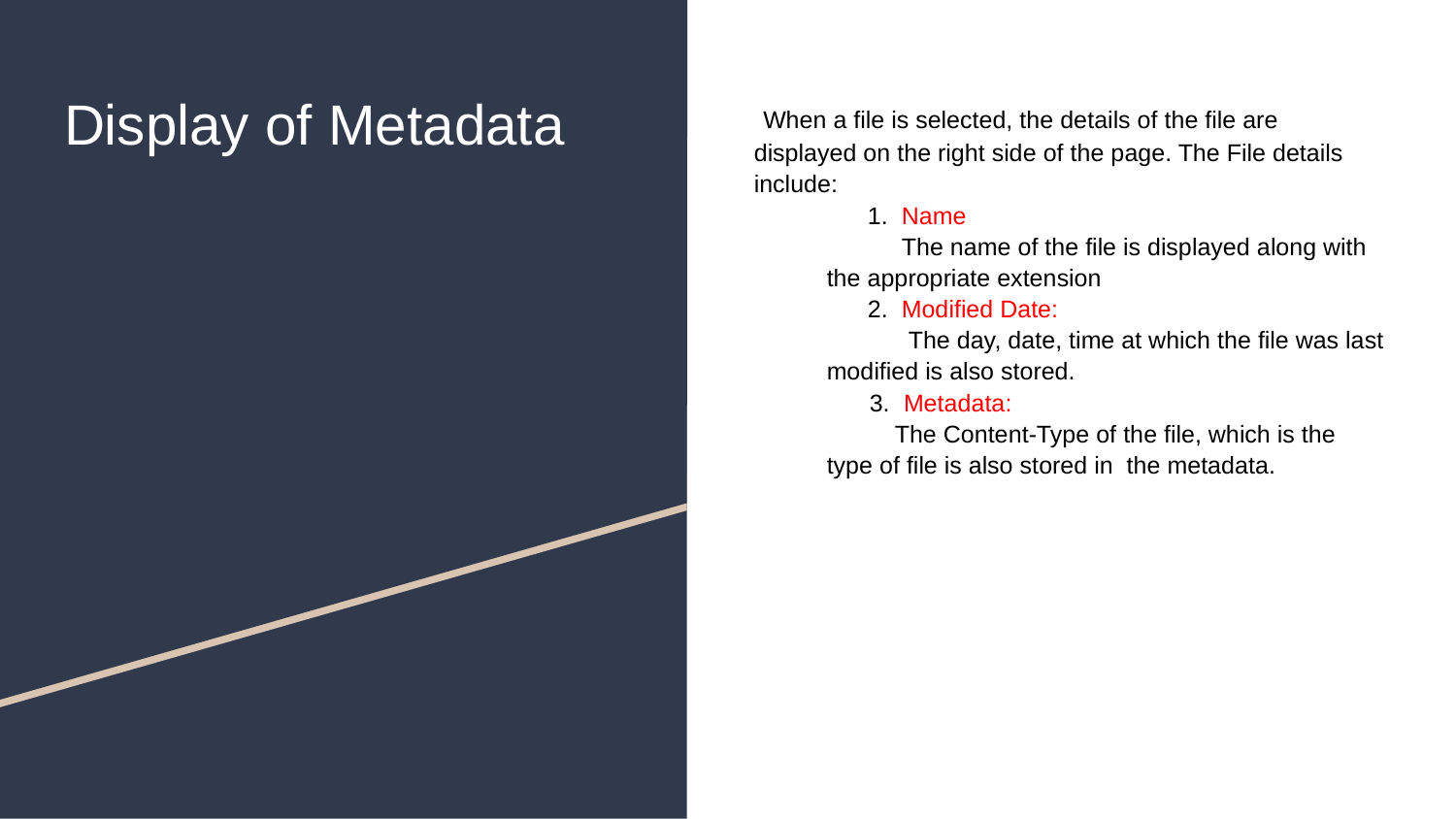

# Display of Metadata
 When a file is selected, the details of the file are displayed on the right side of the page. The File details include:
      1.  Name
           The name of the file is displayed along with the appropriate extension
      2.  Modified Date:
            The day, date, time at which the file was last modified is also stored.
                 3.  Metadata:
          The Content-Type of the file, which is the type of file is also stored in  the metadata.